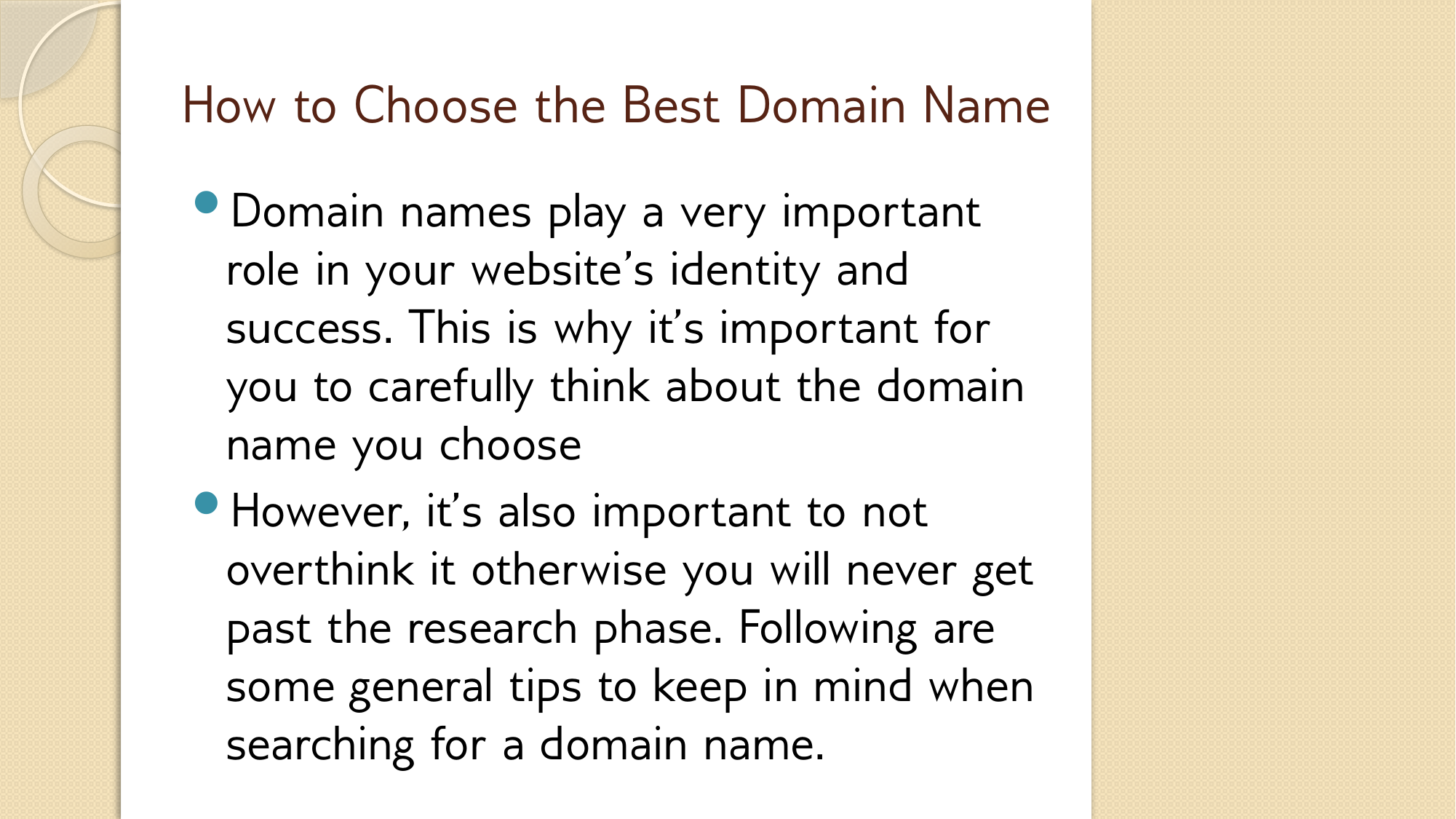

# How to Choose the Best Domain Name
Domain names play a very important role in your website’s identity and success. This is why it’s important for you to carefully think about the domain name you choose
However, it’s also important to not overthink it otherwise you will never get past the research phase. Following are some general tips to keep in mind when searching for a domain name.